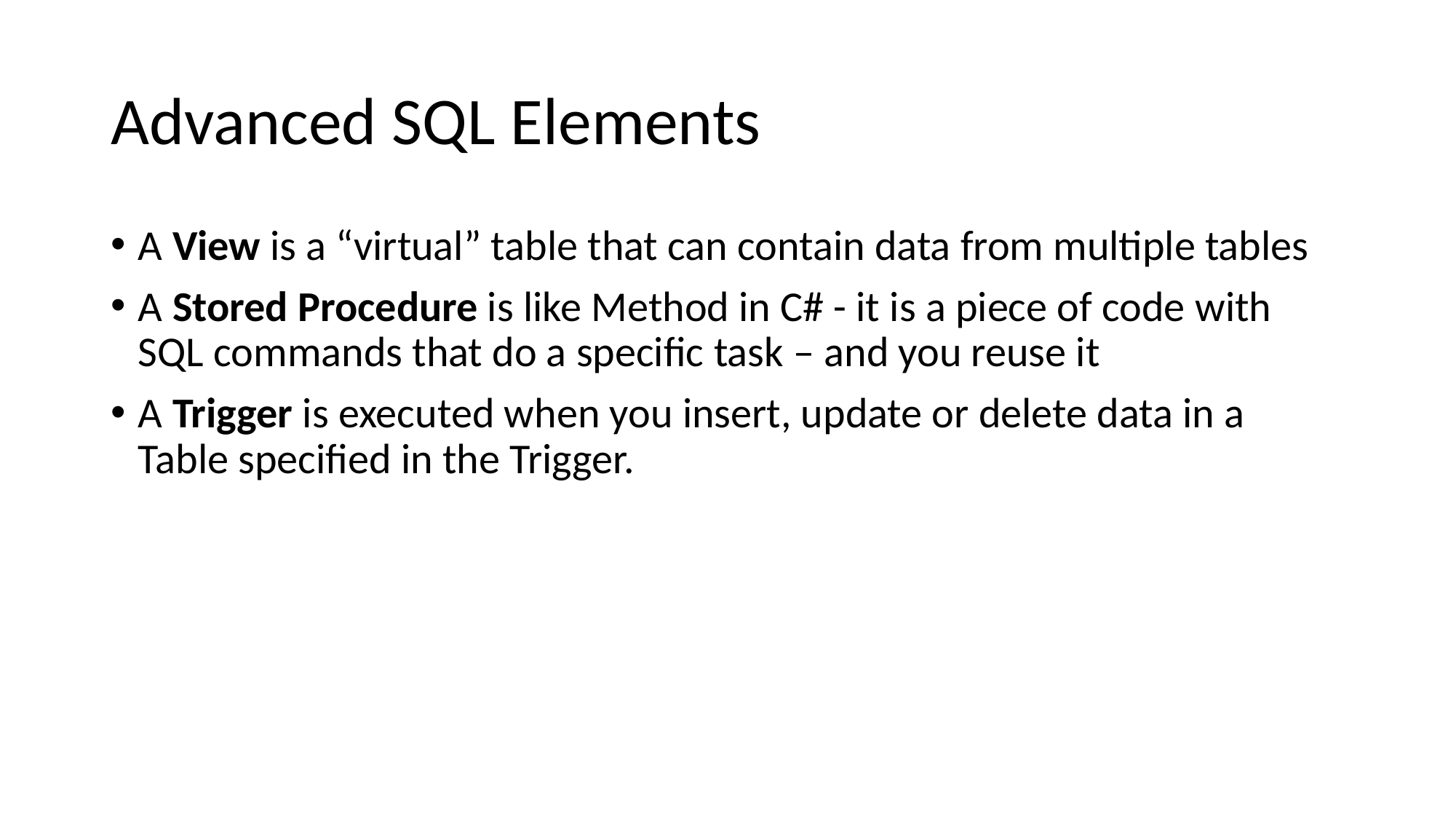

# Advanced SQL Elements
A View is a “virtual” table that can contain data from multiple tables
A Stored Procedure is like Method in C# - it is a piece of code with SQL commands that do a specific task – and you reuse it
A Trigger is executed when you insert, update or delete data in a Table specified in the Trigger.